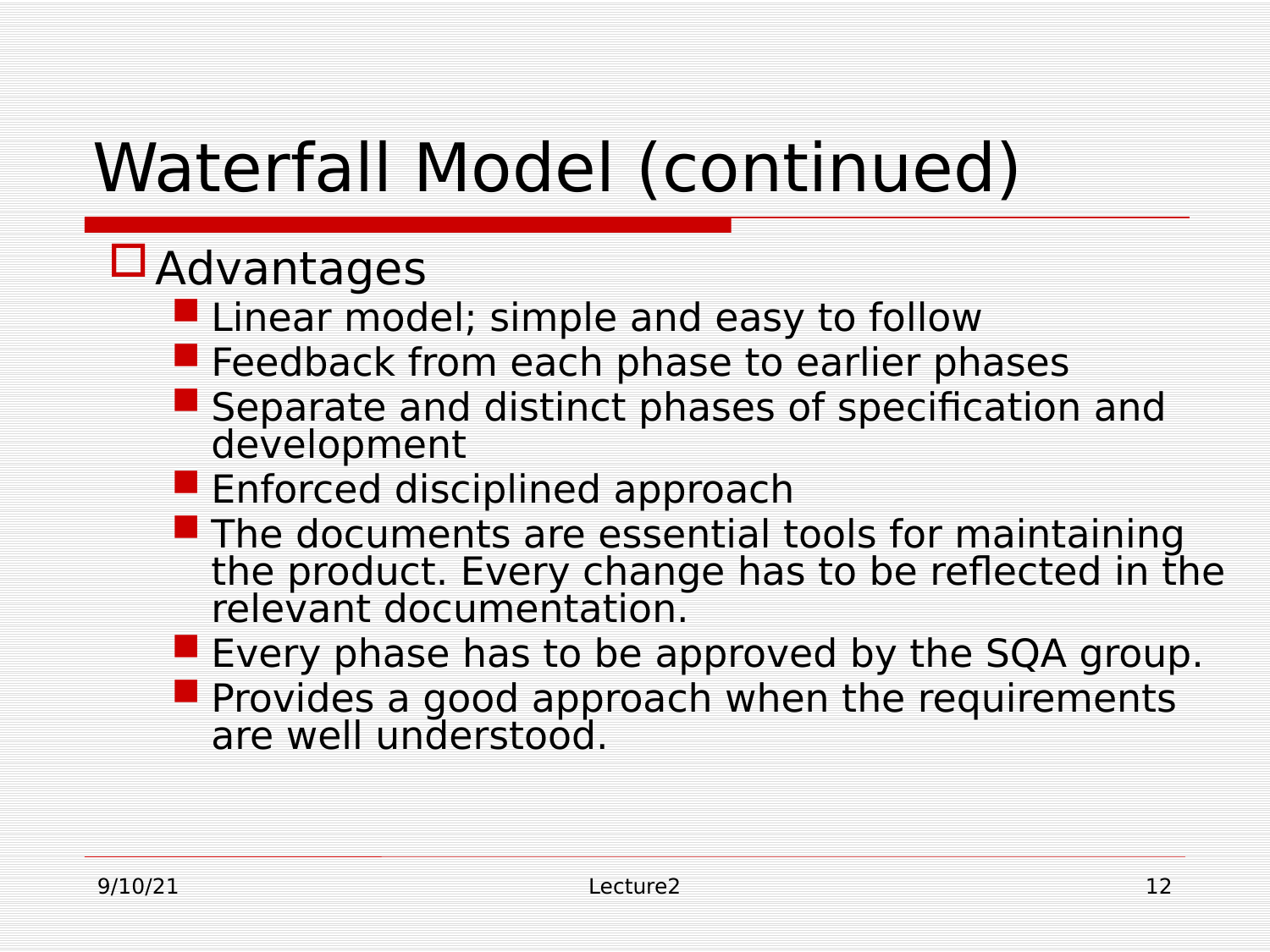

# Waterfall Model (continued)
Advantages
Linear model; simple and easy to follow
Feedback from each phase to earlier phases
Separate and distinct phases of specification and development
Enforced disciplined approach
The documents are essential tools for maintaining the product. Every change has to be reflected in the relevant documentation.
Every phase has to be approved by the SQA group.
Provides a good approach when the requirements are well understood.

9/10/21
Lecture2
12